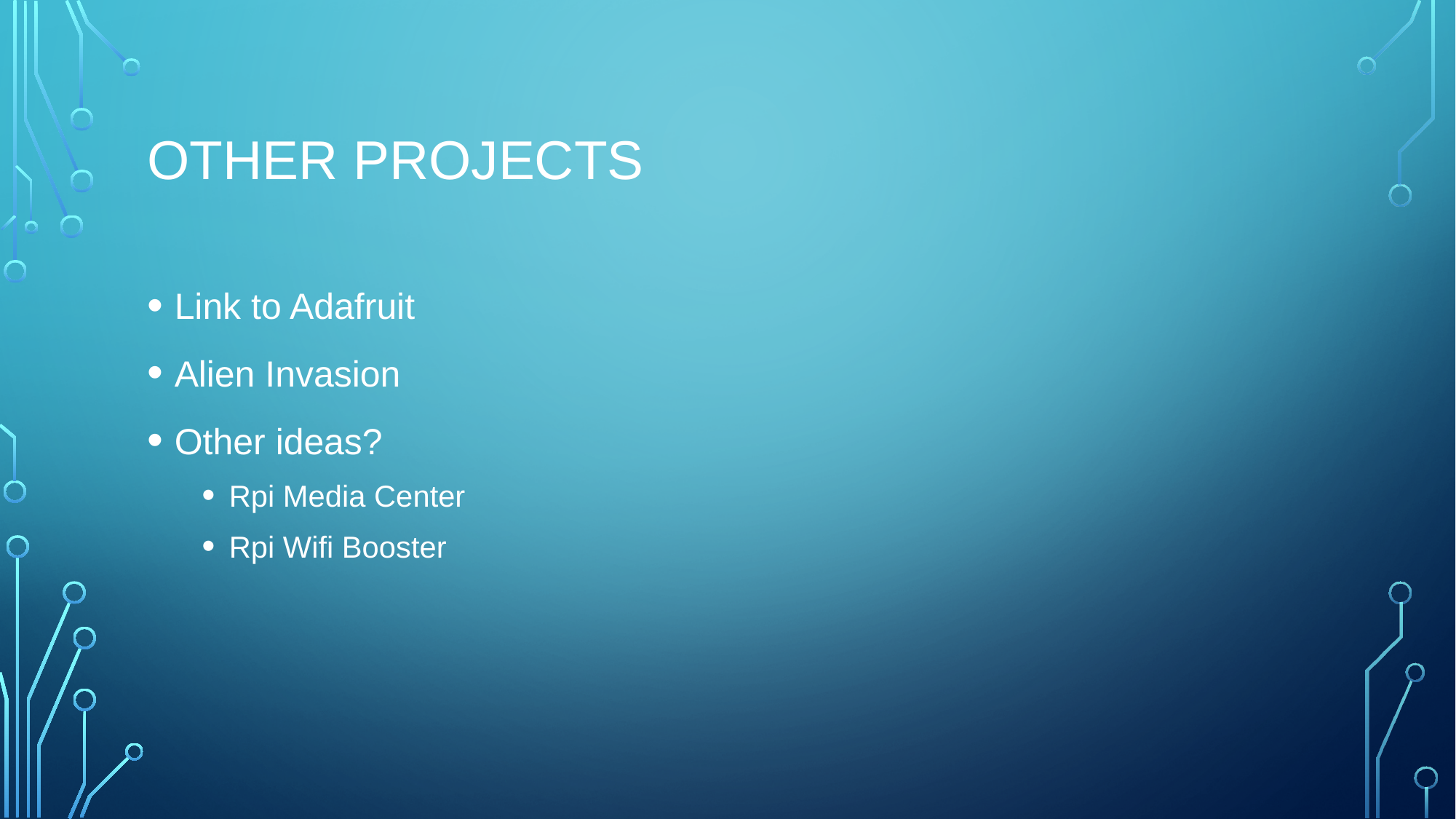

# Other projects
Link to Adafruit
Alien Invasion
Other ideas?
Rpi Media Center
Rpi Wifi Booster